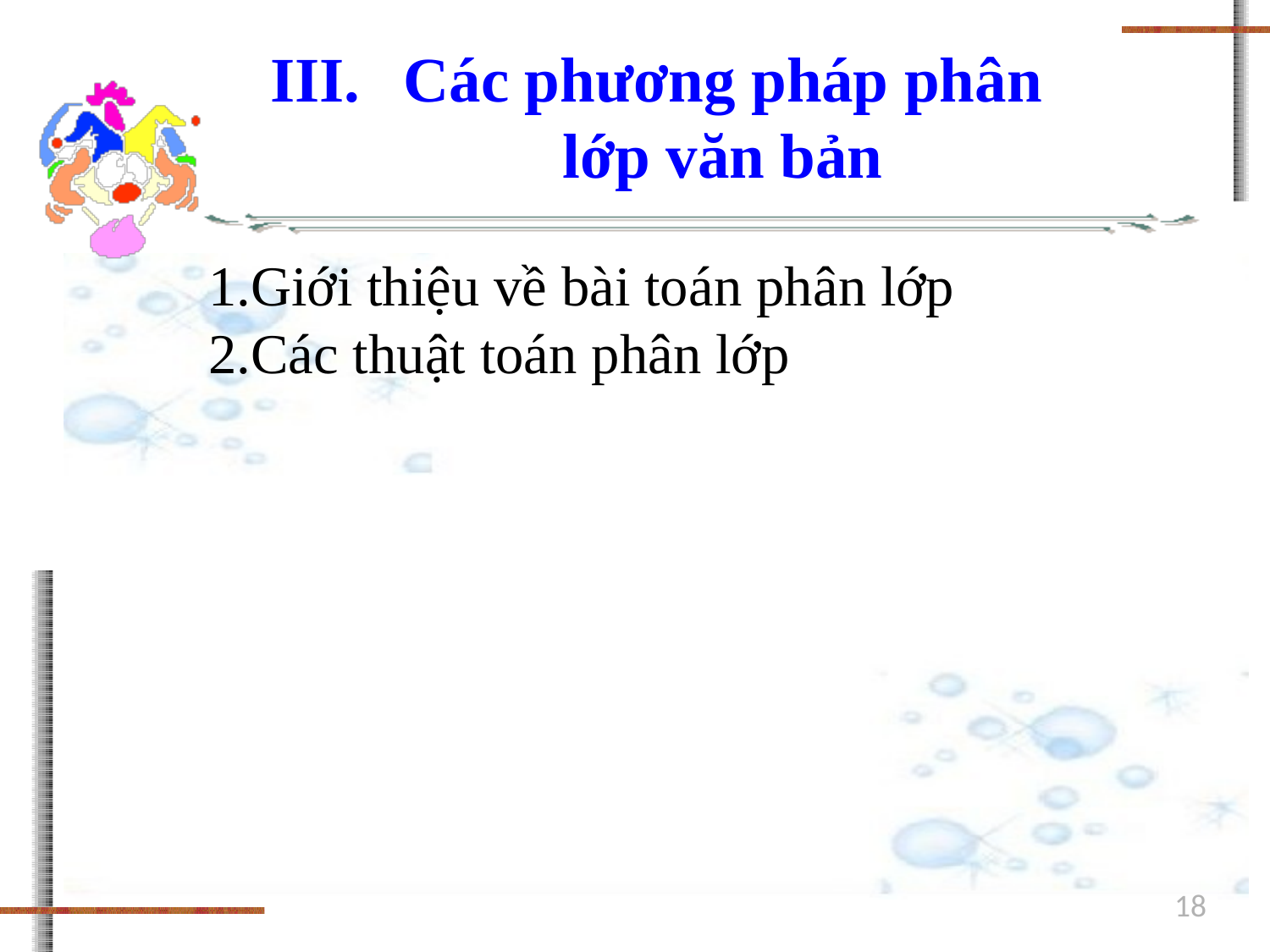

# III.	Các phương pháp phân lớp văn bản

Giới thiệu về bài toán phân lớp
Các thuật toán phân lớp
18